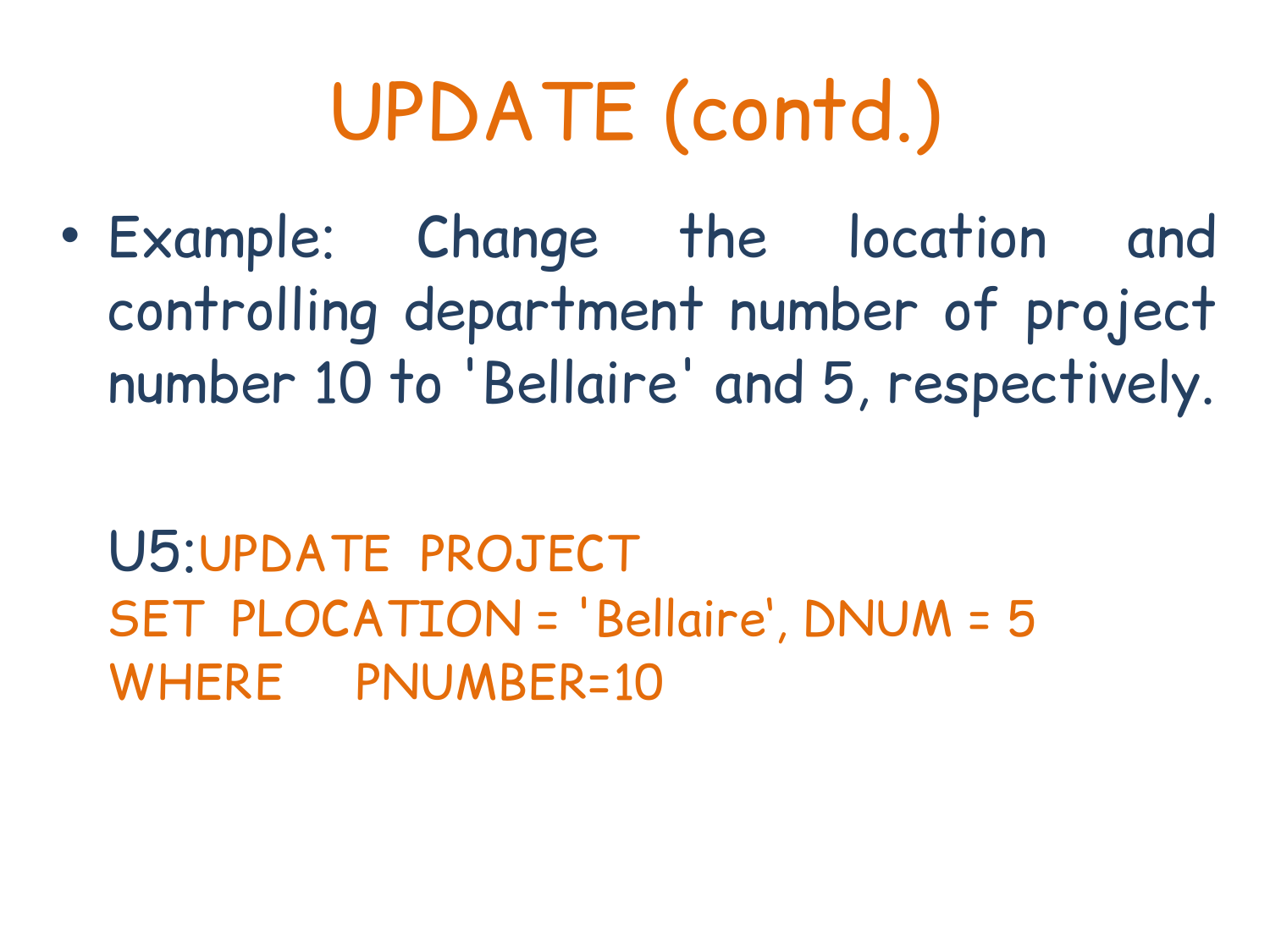

# UPDATE (contd.)
Example: Change the location and controlling department number of project number 10 to 'Bellaire' and 5, respectively.

	U5:UPDATE  PROJECT
	SET	PLOCATION = 'Bellaire‘, DNUM = 5
	WHERE	PNUMBER=10